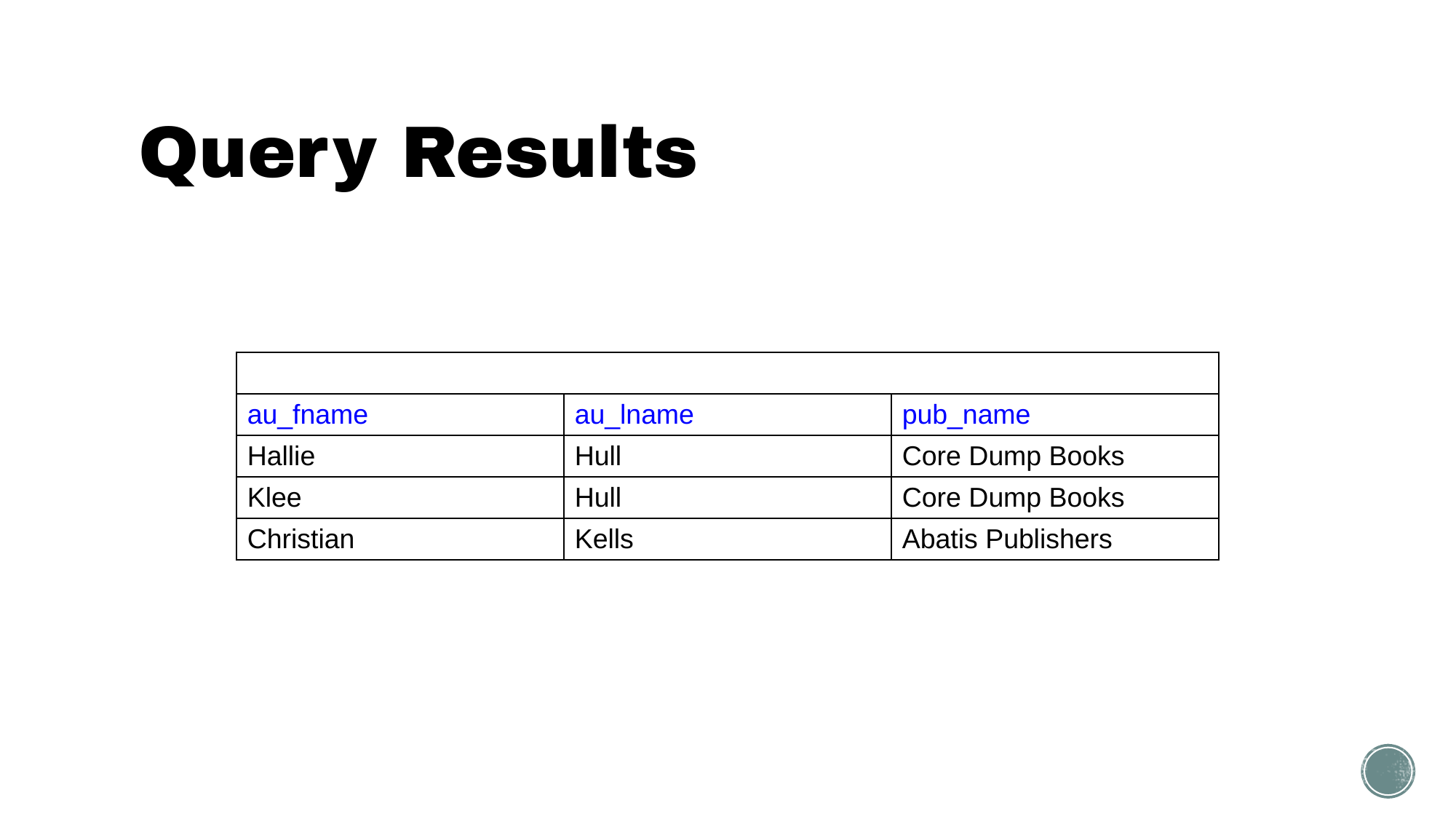

# Query Results
|  |  |  |
| --- | --- | --- |
| au\_fname | au\_lname | pub\_name |
| Hallie | Hull | Core Dump Books |
| Klee | Hull | Core Dump Books |
| Christian | Kells | Abatis Publishers |